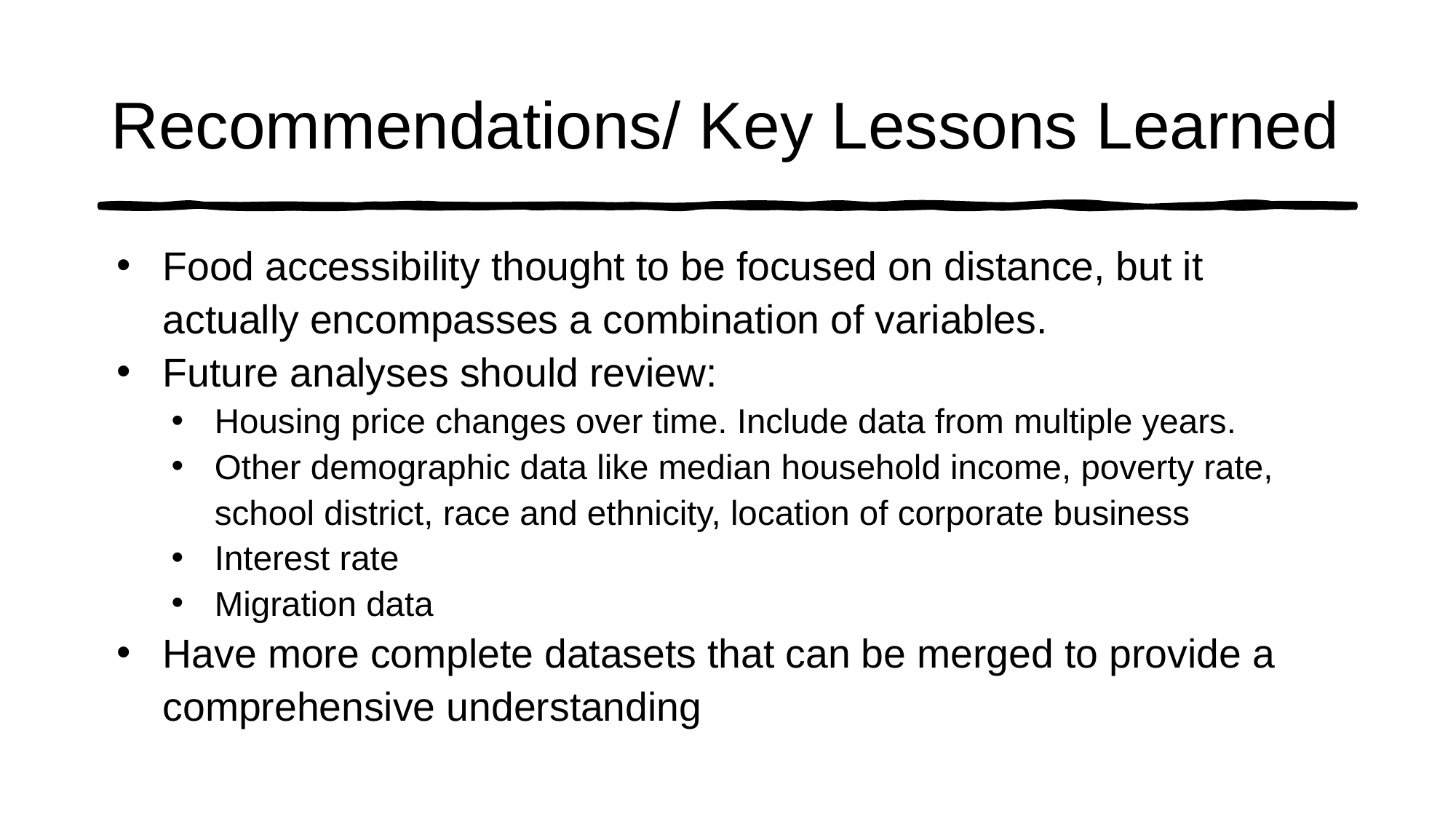

# Recommendations/ Key Lessons Learned
Food accessibility thought to be focused on distance, but it actually encompasses a combination of variables.
Future analyses should review:
Housing price changes over time. Include data from multiple years.
Other demographic data like median household income, poverty rate, school district, race and ethnicity, location of corporate business
Interest rate
Migration data
Have more complete datasets that can be merged to provide a comprehensive understanding